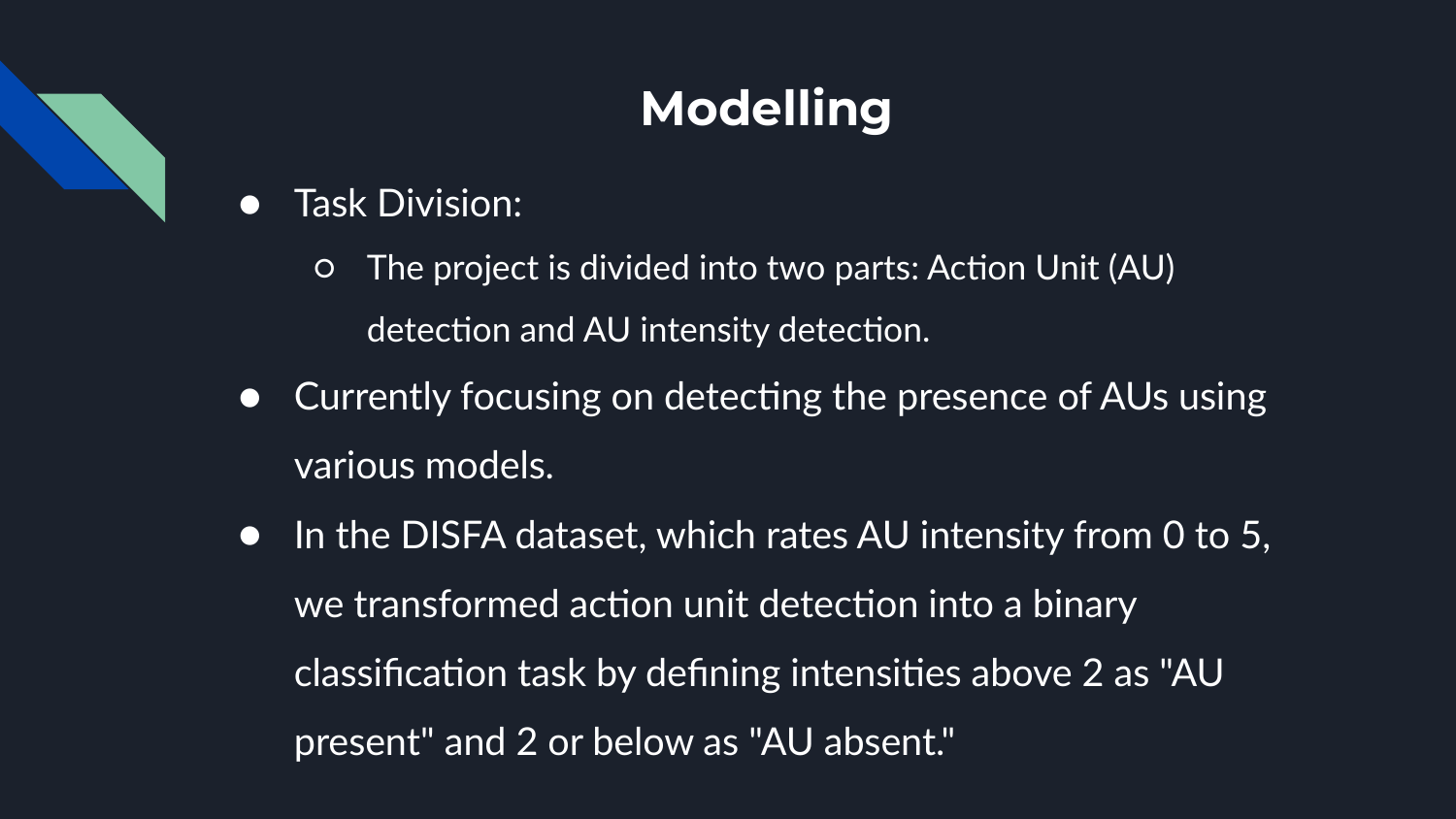

# Modelling

Task Division:
The project is divided into two parts: Action Unit (AU) detection and AU intensity detection.
Currently focusing on detecting the presence of AUs using various models.
In the DISFA dataset, which rates AU intensity from 0 to 5, we transformed action unit detection into a binary classification task by defining intensities above 2 as "AU present" and 2 or below as "AU absent."